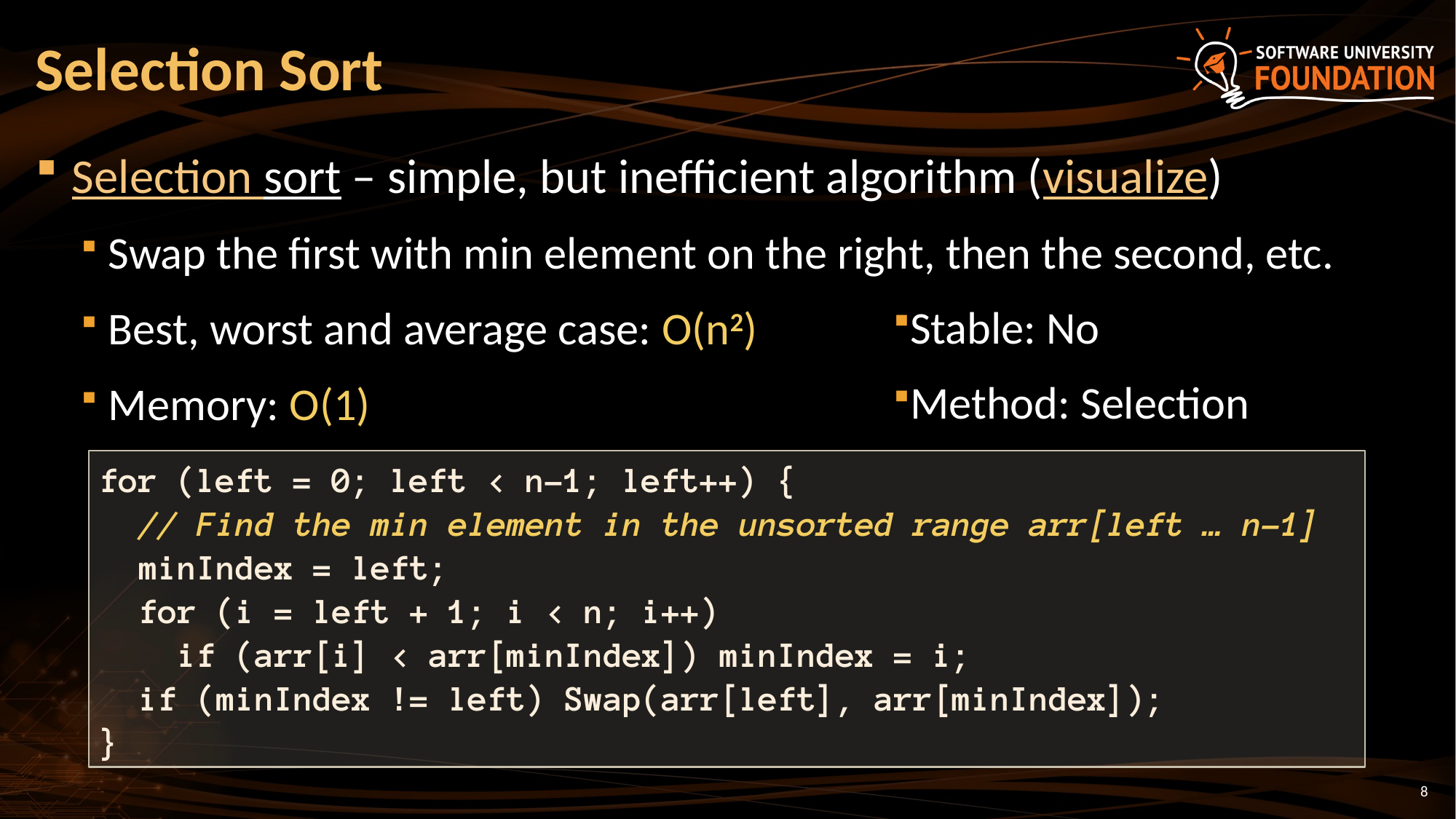

# Selection Sort
Selection sort – simple, but inefficient algorithm (visualize)
Swap the first with min element on the right, then the second, etc.
Best, worst and average case: O(n2)
Memory: O(1)

Stable: No
Method: Selection
for (left = 0; left < n-1; left++) {
  // Find the min element in the unsorted range arr[left … n-1]
  minIndex = left;
  for (i = left + 1; i < n; i++)
    if (arr[i] < arr[minIndex]) minIndex = i;
  if (minIndex != left) Swap(arr[left], arr[minIndex]);
}
8